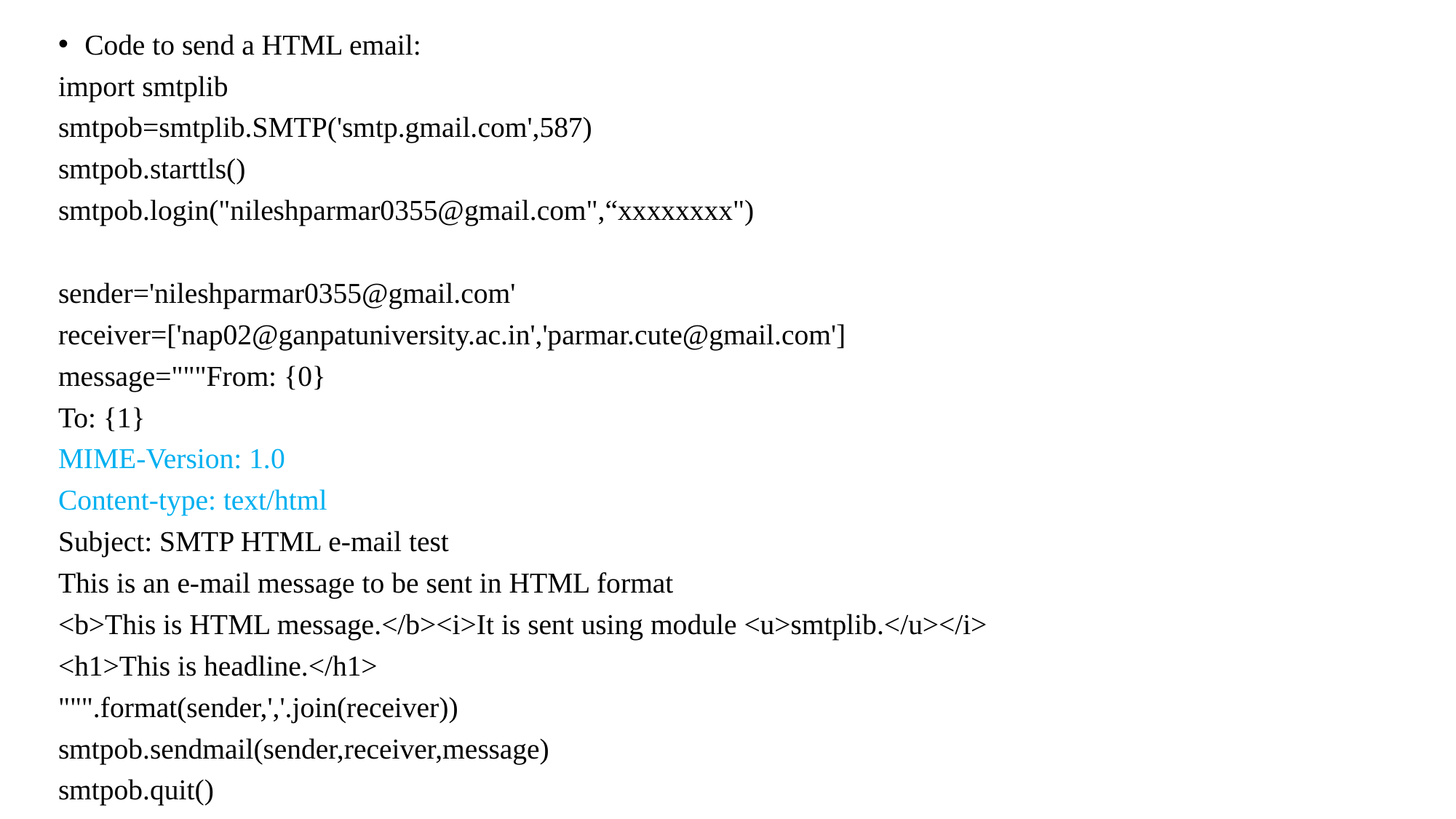

Code to send a HTML email:
import smtplib
smtpob=smtplib.SMTP('smtp.gmail.com',587)
smtpob.starttls()
smtpob.login("nileshparmar0355@gmail.com",“xxxxxxxx")

sender='nileshparmar0355@gmail.com'
receiver=['nap02@ganpatuniversity.ac.in','parmar.cute@gmail.com']
message="""From: {0}
To: {1}
MIME-Version: 1.0
Content-type: text/html
Subject: SMTP HTML e-mail test
This is an e-mail message to be sent in HTML format
<b>This is HTML message.</b><i>It is sent using module <u>smtplib.</u></i>
<h1>This is headline.</h1>
""".format(sender,','.join(receiver))
smtpob.sendmail(sender,receiver,message)
smtpob.quit()